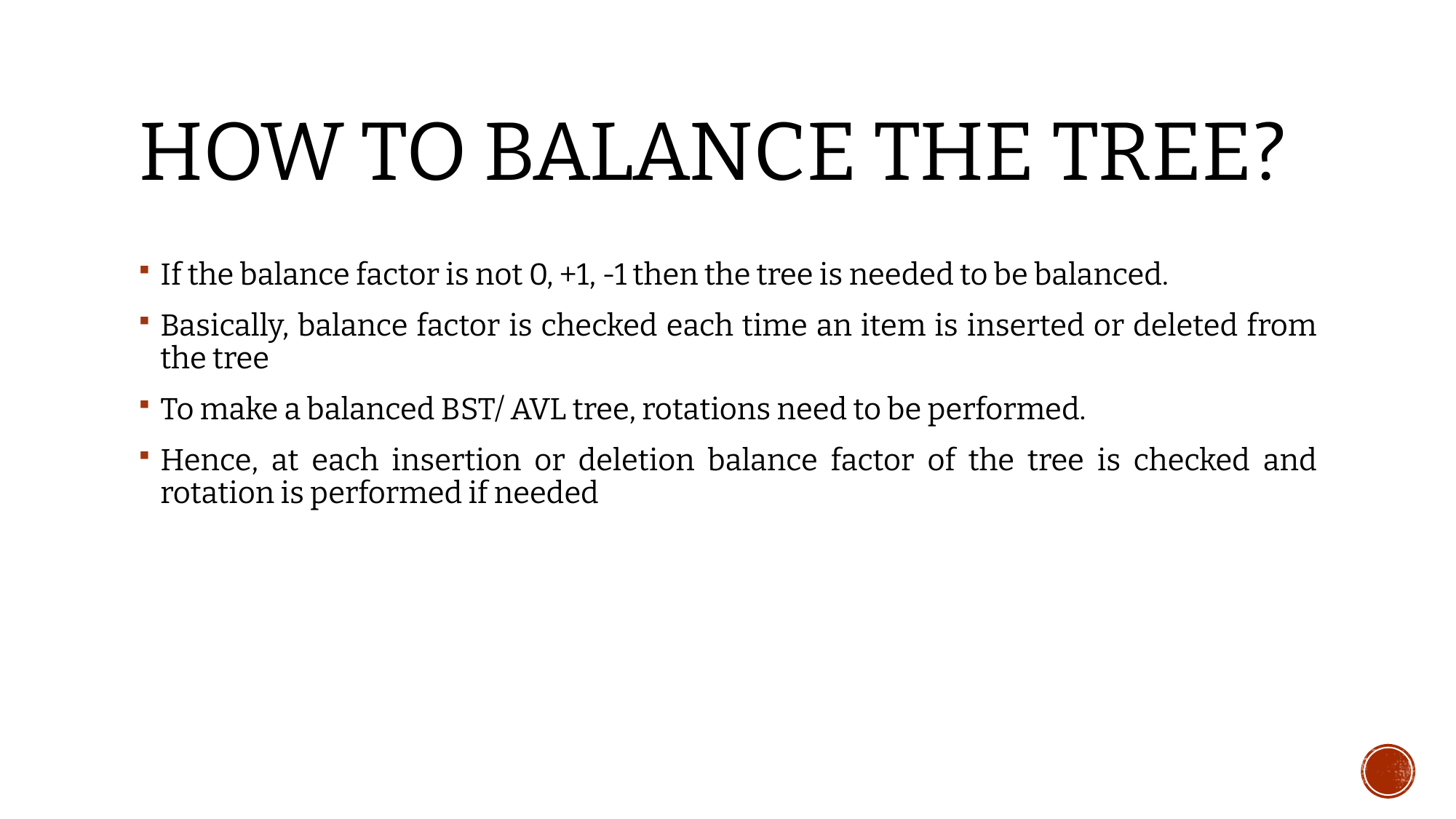

# How to balance the tree?
If the balance factor is not 0, +1, -1 then the tree is needed to be balanced.
Basically, balance factor is checked each time an item is inserted or deleted from the tree
To make a balanced BST/ AVL tree, rotations need to be performed.
Hence, at each insertion or deletion balance factor of the tree is checked and rotation is performed if needed